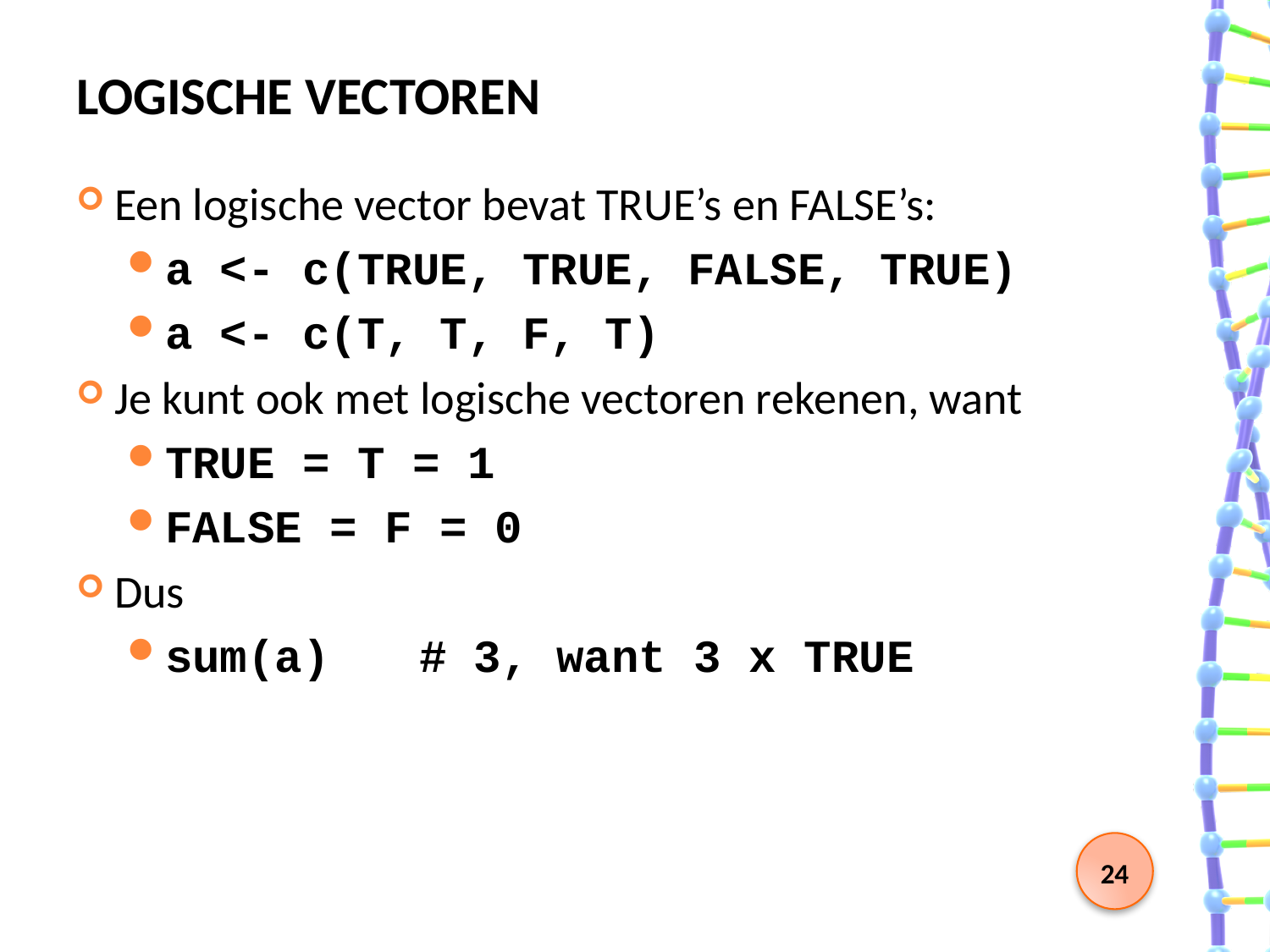

# Logische vectoren
Een logische vector bevat TRUE’s en FALSE’s:
a <- c(TRUE, TRUE, FALSE, TRUE)
a <- c(T, T, F, T)
Je kunt ook met logische vectoren rekenen, want
TRUE = T = 1
FALSE = F = 0
Dus
sum(a)	# 3, want 3 x TRUE
24